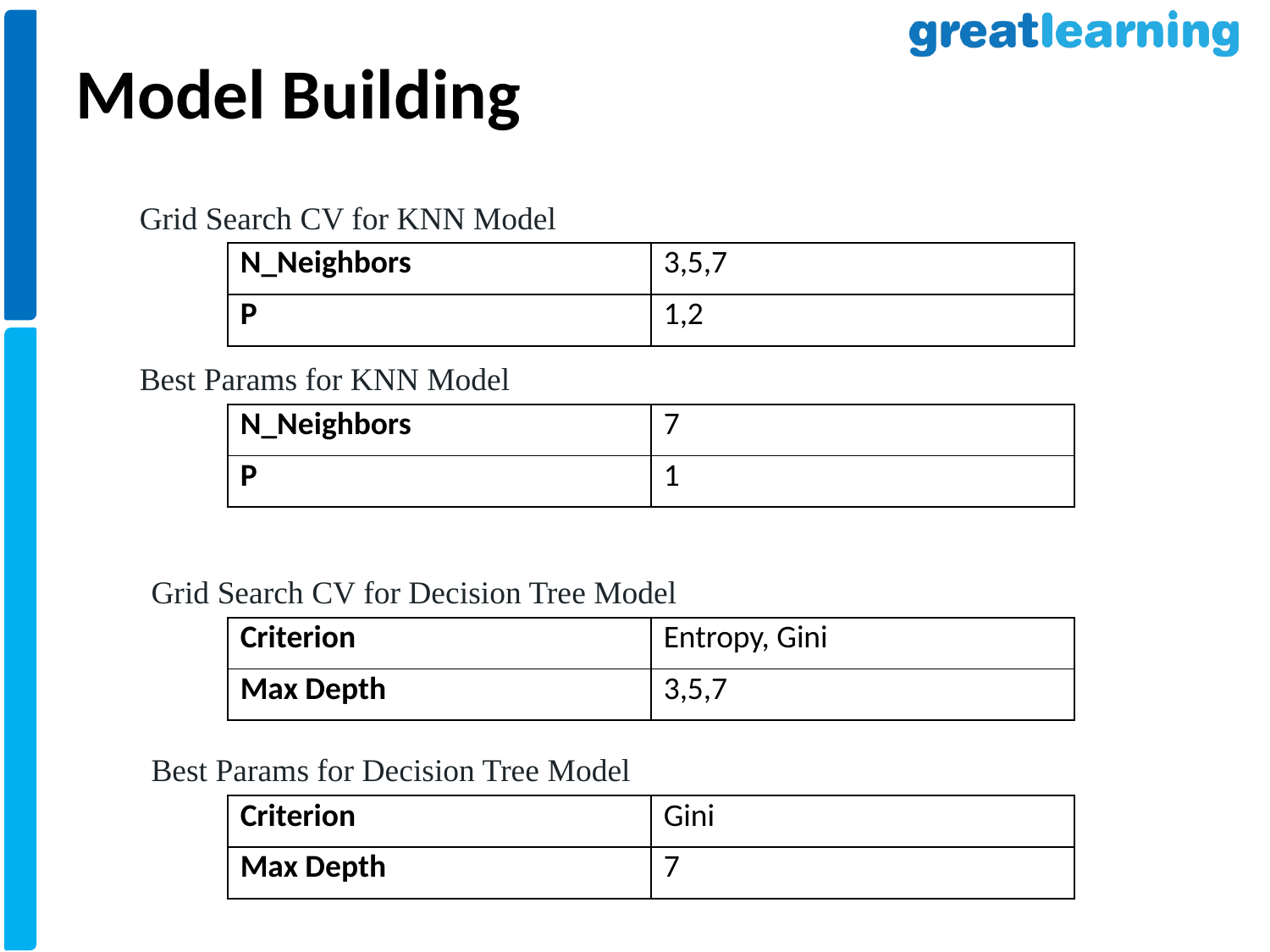

Model Building
Grid Search CV for KNN Model
| N\_Neighbors | 3,5,7 |
| --- | --- |
| P | 1,2 |
Best Params for KNN Model
| N\_Neighbors | 7 |
| --- | --- |
| P | 1 |
Grid Search CV for Decision Tree Model
| Criterion | Entropy, Gini |
| --- | --- |
| Max Depth | 3,5,7 |
Best Params for Decision Tree Model
| Criterion | Gini |
| --- | --- |
| Max Depth | 7 |